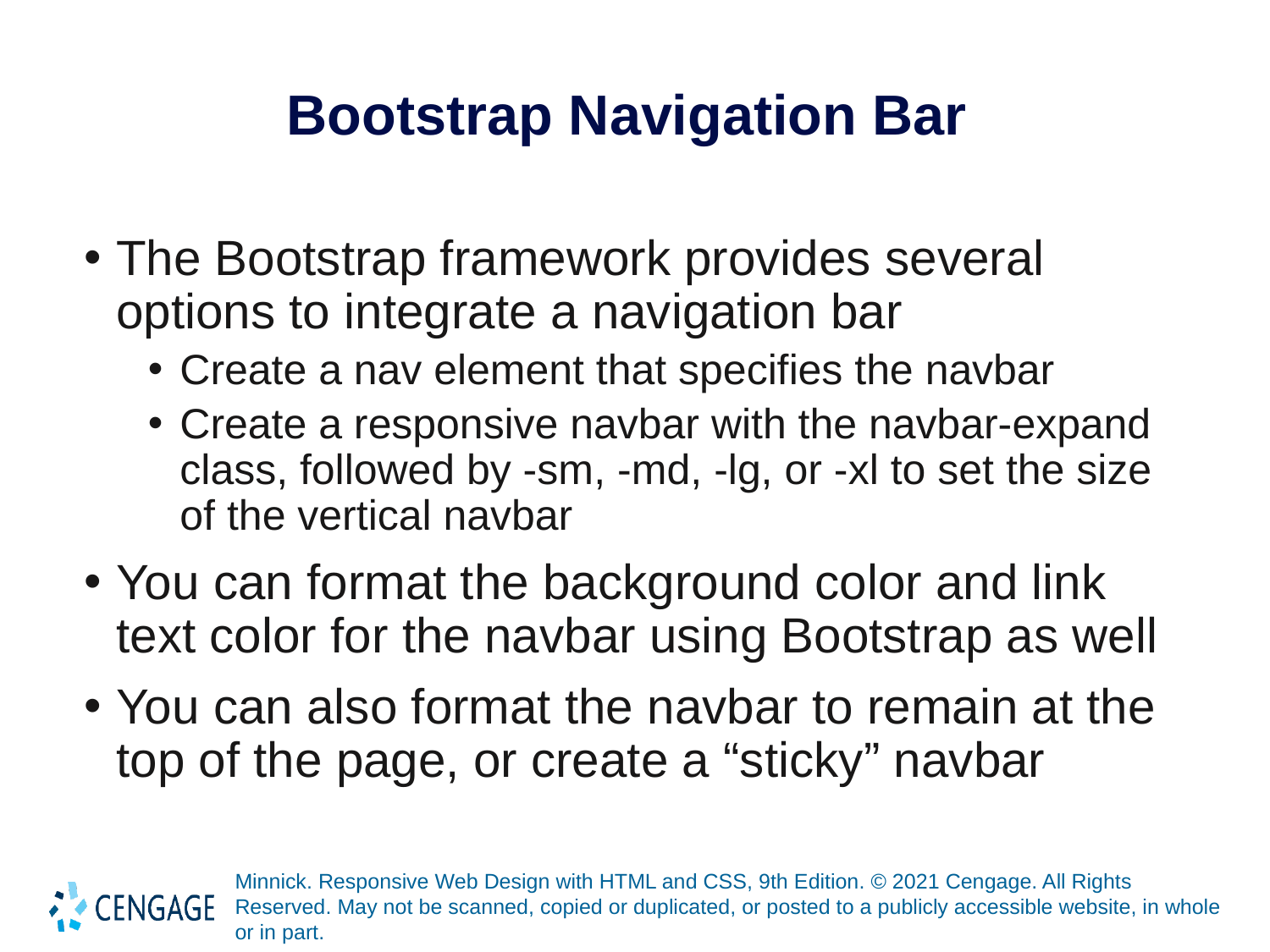

# Bootstrap Navigation Bar
The Bootstrap framework provides several options to integrate a navigation bar
Create a nav element that specifies the navbar
Create a responsive navbar with the navbar-expand  class, followed by -sm, -md, -lg, or -xl to set the size of the vertical navbar
You can format the background color and link text color for the navbar using Bootstrap as well
You can also format the navbar to remain at the top of the page, or create a “sticky” navbar
Minnick. Responsive Web Design with HTML and CSS, 9th Edition. © 2021 Cengage. All Rights Reserved. May not be scanned, copied or duplicated, or posted to a publicly accessible website, in whole or in part.